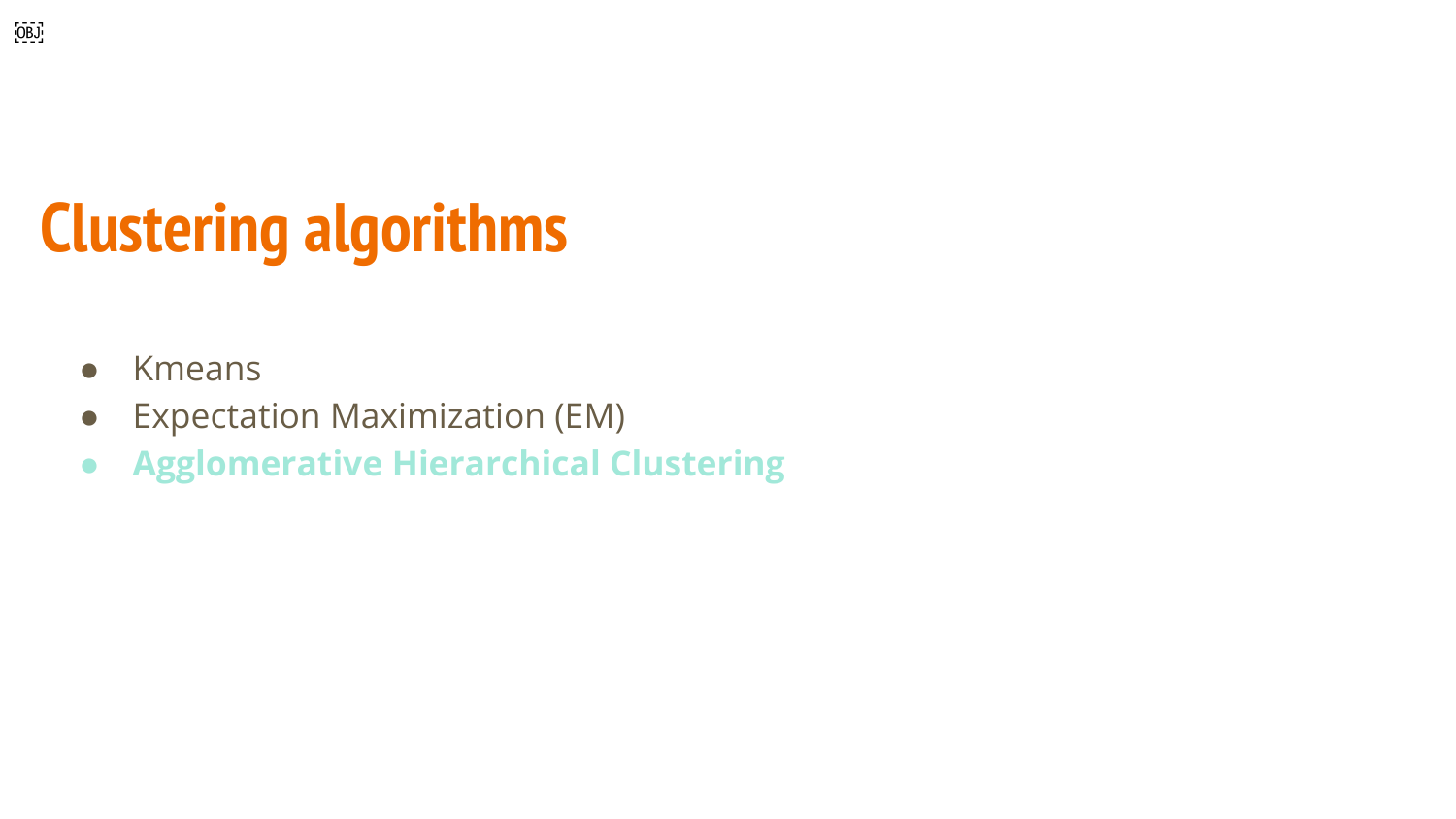

￼
# Clustering algorithms

Kmeans
Expectation Maximization (EM)
Agglomerative Hierarchical Clustering